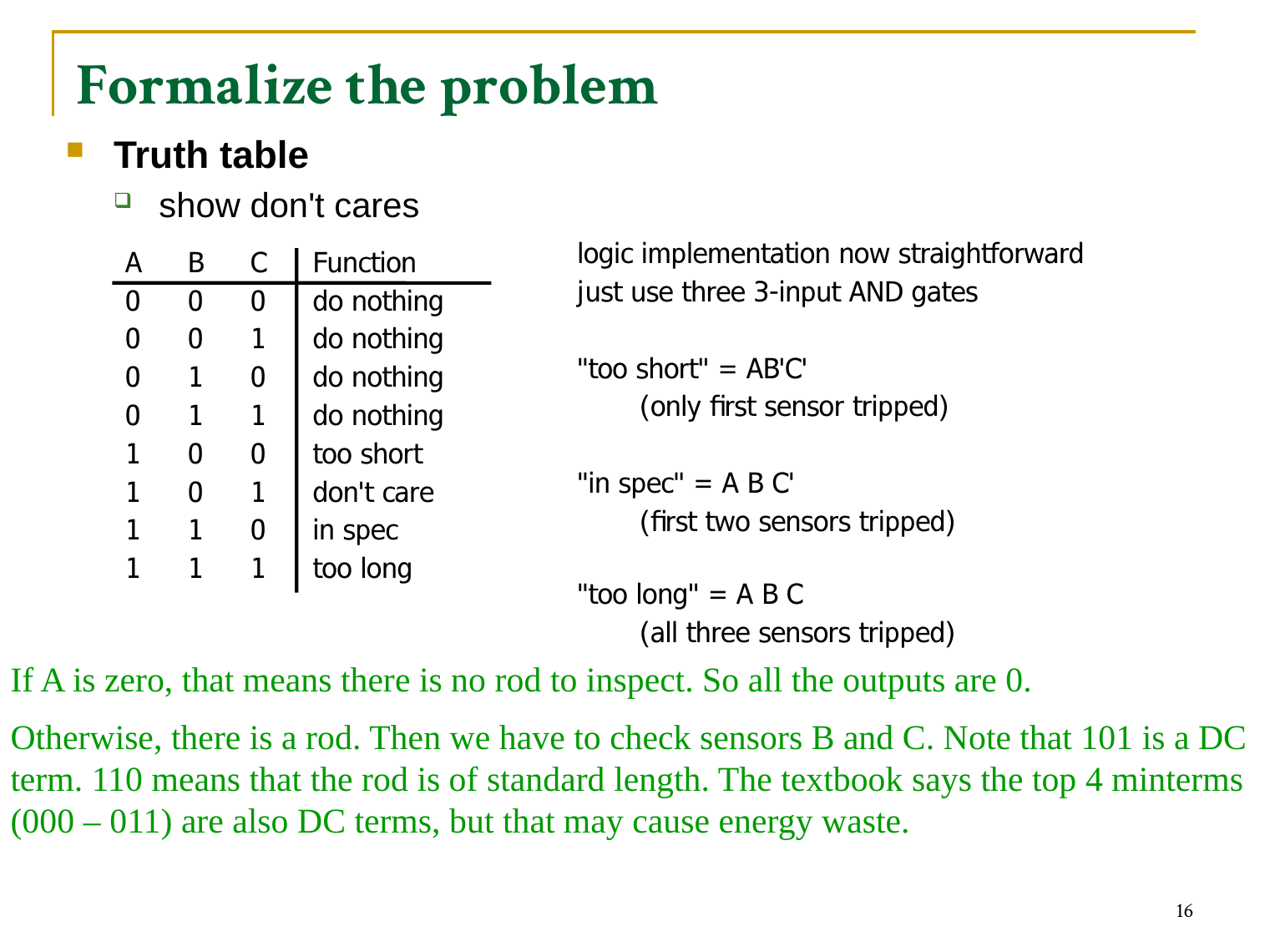

# Formalize the problem
Truth table
show don't cares
logic implementation now straightforward
just use three 3-input AND gates
"too short" = AB'C'
	(only first sensor tripped)
"in spec" = A B C'
	(first two sensors tripped)
"too long" = A B C
	(all three sensors tripped)
A	B	C	Function
0	0	0	do nothing
0	0	1	do nothing
0	1	0	do nothing
0	1	1	do nothing
1	0	0	too short
1	0	1	don't care
1	1	0	in spec
1	1	1	too long

If A is zero, that means there is no rod to inspect. So all the outputs are 0.
Otherwise, there is a rod. Then we have to check sensors B and C. Note that 101 is a DC term. 110 means that the rod is of standard length. The textbook says the top 4 minterms (000 – 011) are also DC terms, but that may cause energy waste.
16